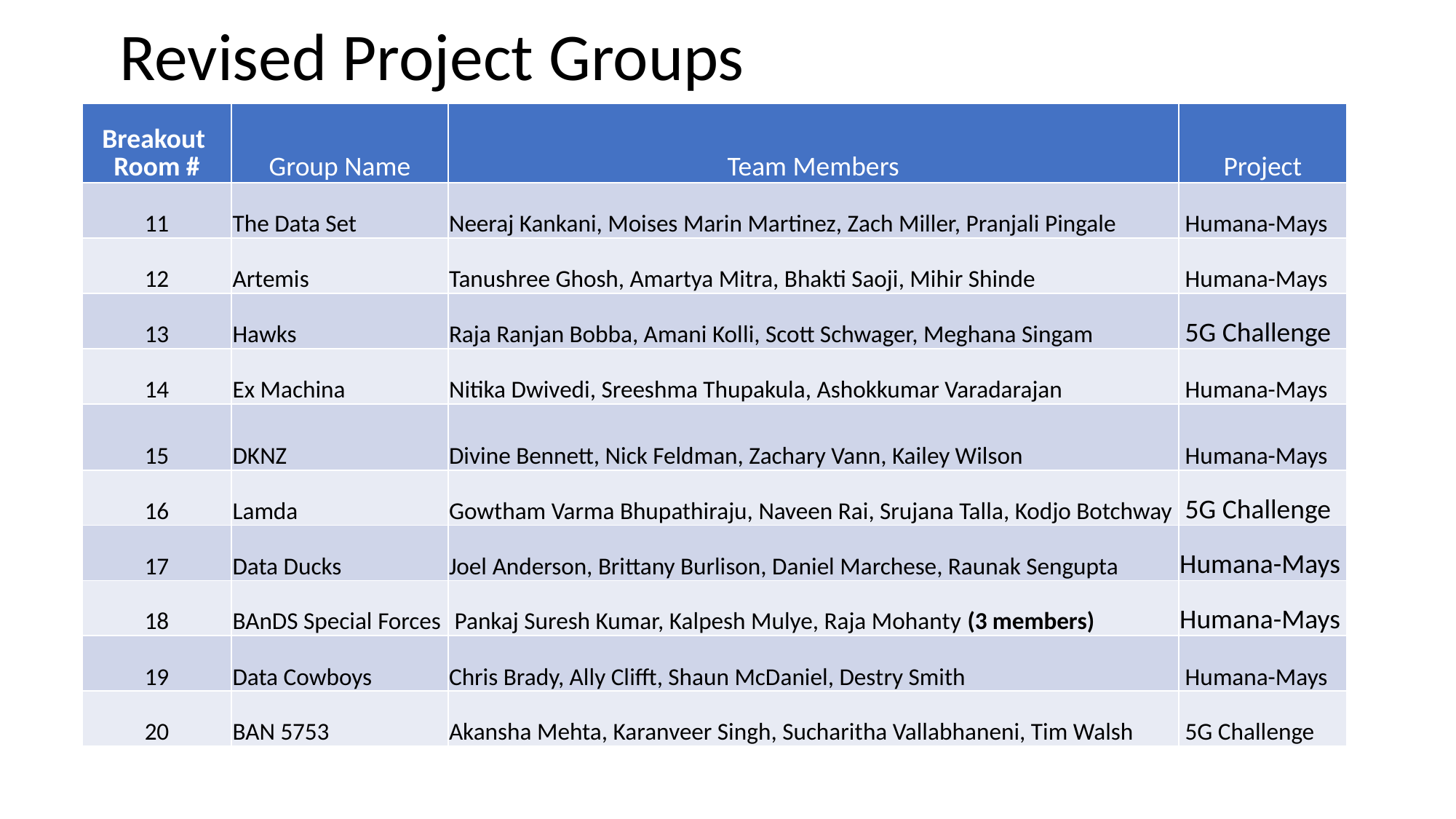

# Revised Project Groups
| Breakout Room # | Group Name | Team Members | Project |
| --- | --- | --- | --- |
| 11 | The Data Set | Neeraj Kankani, Moises Marin Martinez, Zach Miller, Pranjali Pingale | Humana-Mays |
| 12 | Artemis | Tanushree Ghosh, Amartya Mitra, Bhakti Saoji, Mihir Shinde | Humana-Mays |
| 13 | Hawks | Raja Ranjan Bobba, Amani Kolli, Scott Schwager, Meghana Singam | 5G Challenge |
| 14 | Ex Machina | Nitika Dwivedi, Sreeshma Thupakula, Ashokkumar Varadarajan | Humana-Mays |
| 15 | DKNZ | Divine Bennett, Nick Feldman, Zachary Vann, Kailey Wilson | Humana-Mays |
| 16 | Lamda | Gowtham Varma Bhupathiraju, Naveen Rai, Srujana Talla, Kodjo Botchway | 5G Challenge |
| 17 | Data Ducks | Joel Anderson, Brittany Burlison, Daniel Marchese, Raunak Sengupta | Humana-Mays |
| 18 | BAnDS Special Forces | Pankaj Suresh Kumar, Kalpesh Mulye, Raja Mohanty (3 members) | Humana-Mays |
| 19 | Data Cowboys | Chris Brady, Ally Clifft, Shaun McDaniel, Destry Smith | Humana-Mays |
| 20 | BAN 5753 | Akansha Mehta, Karanveer Singh, Sucharitha Vallabhaneni, Tim Walsh | 5G Challenge |